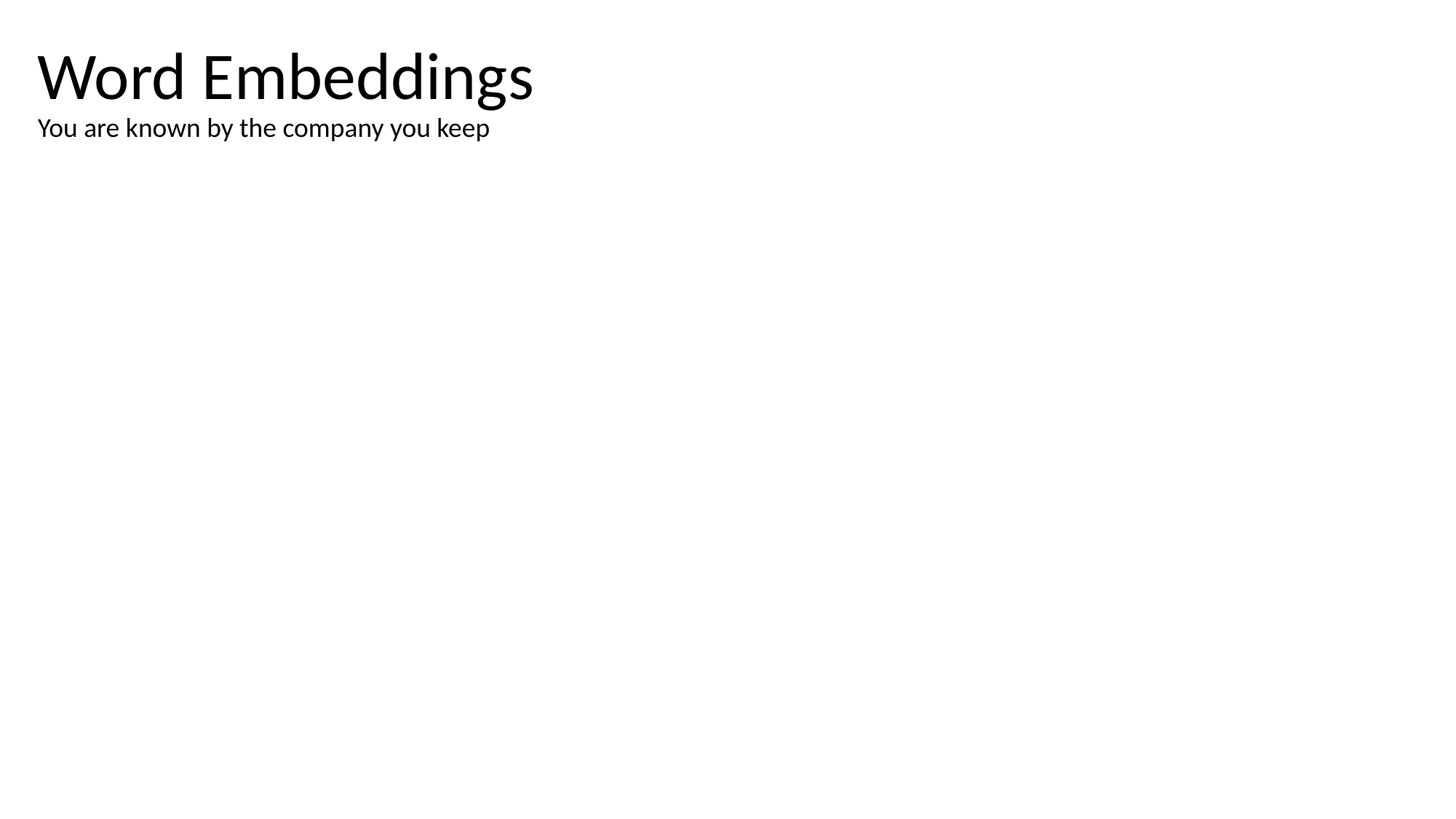

# Word Embeddings You are known by the company you keep